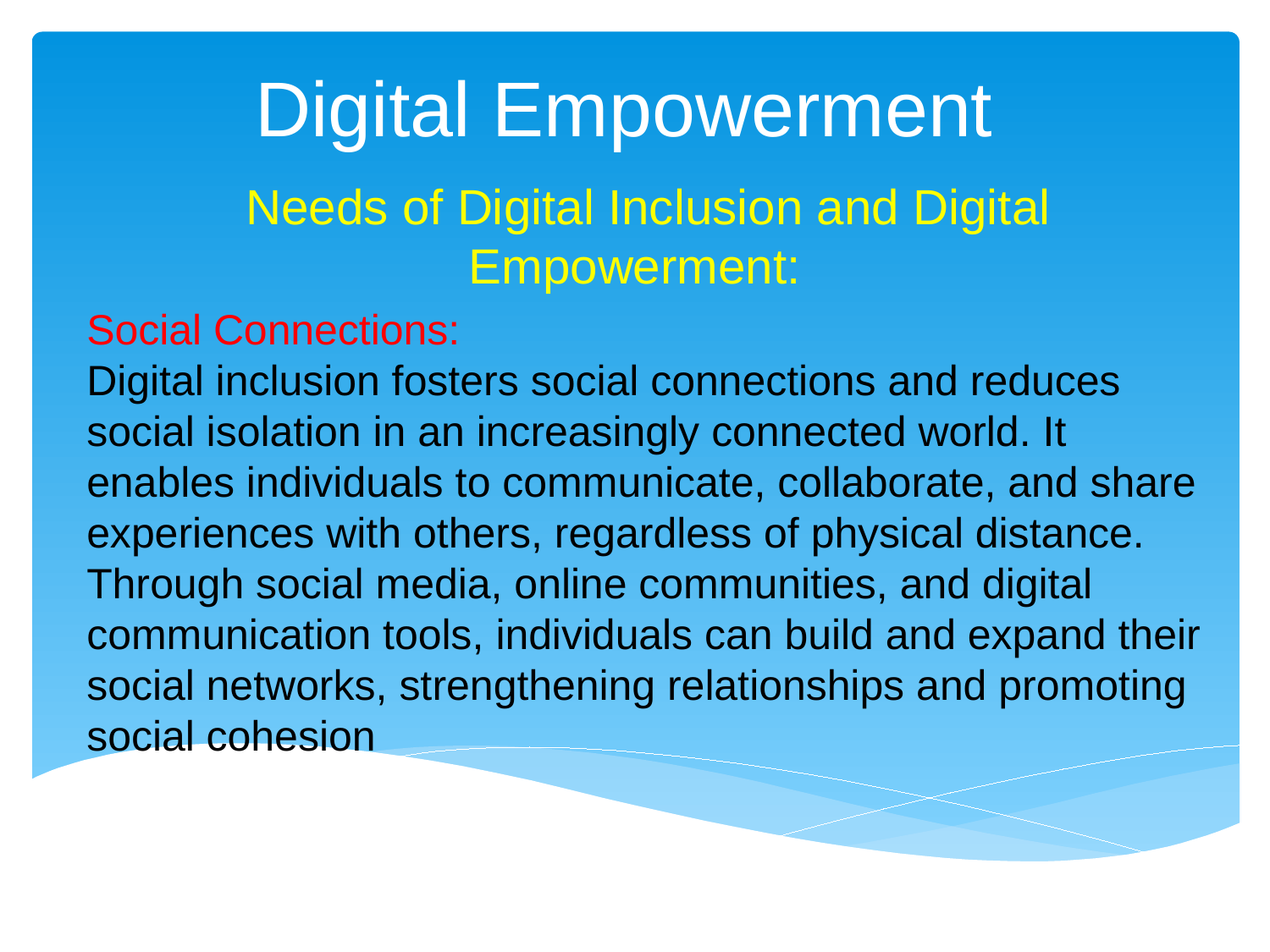

# Digital Empowerment
  Needs of Digital Inclusion and Digital Empowerment:
Social Connections:
Digital inclusion fosters social connections and reduces social isolation in an increasingly connected world. It enables individuals to communicate, collaborate, and share experiences with others, regardless of physical distance. Through social media, online communities, and digital communication tools, individuals can build and expand their social networks, strengthening relationships and promoting social cohesion